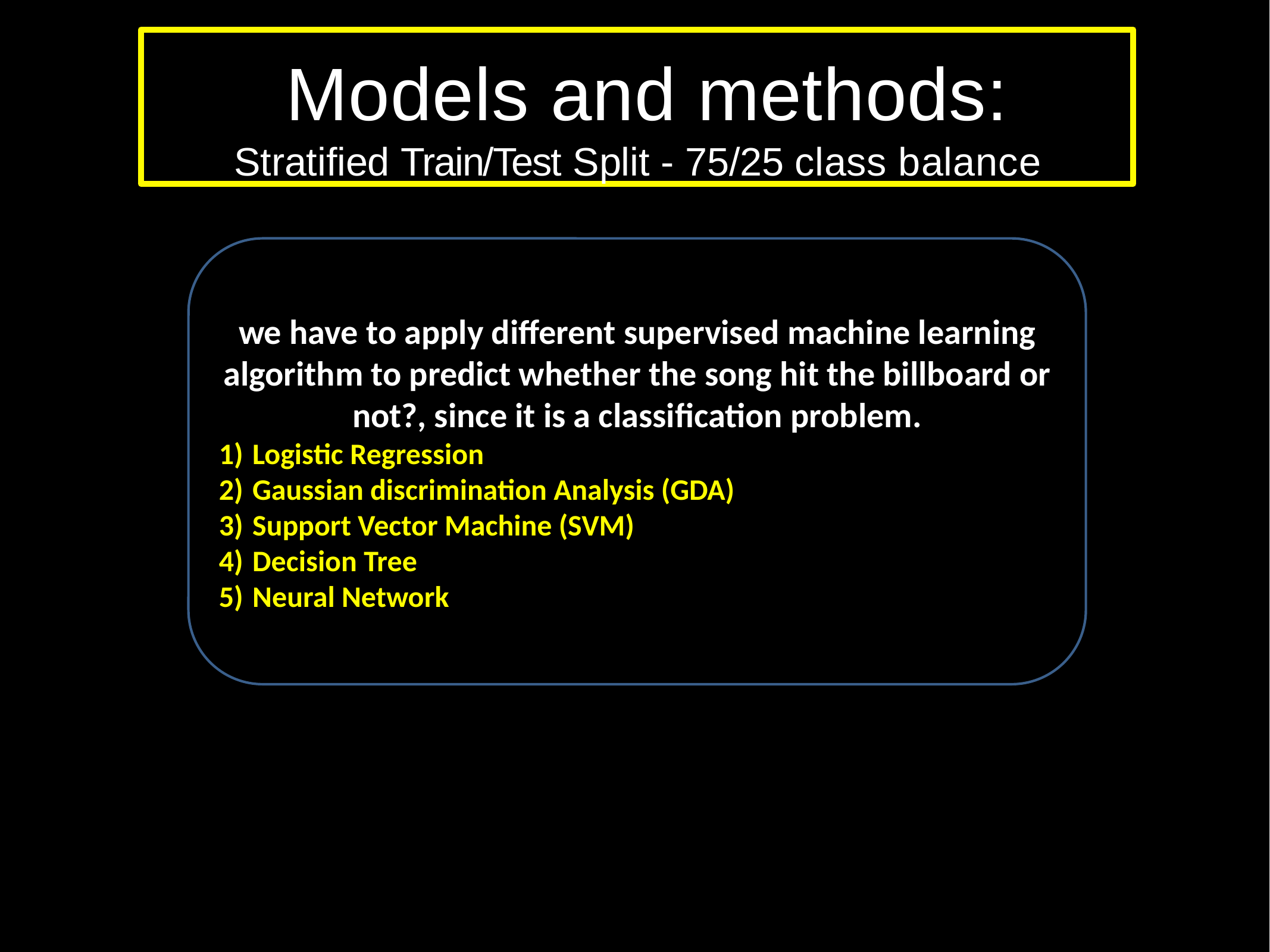

Models and methods:
Stratified Train/Test Split - 75/25 class balance
we have to apply different supervised machine learning algorithm to predict whether the song hit the billboard or not?, since it is a classification problem.
Logistic Regression
Gaussian discrimination Analysis (GDA)
Support Vector Machine (SVM)
Decision Tree
Neural Network